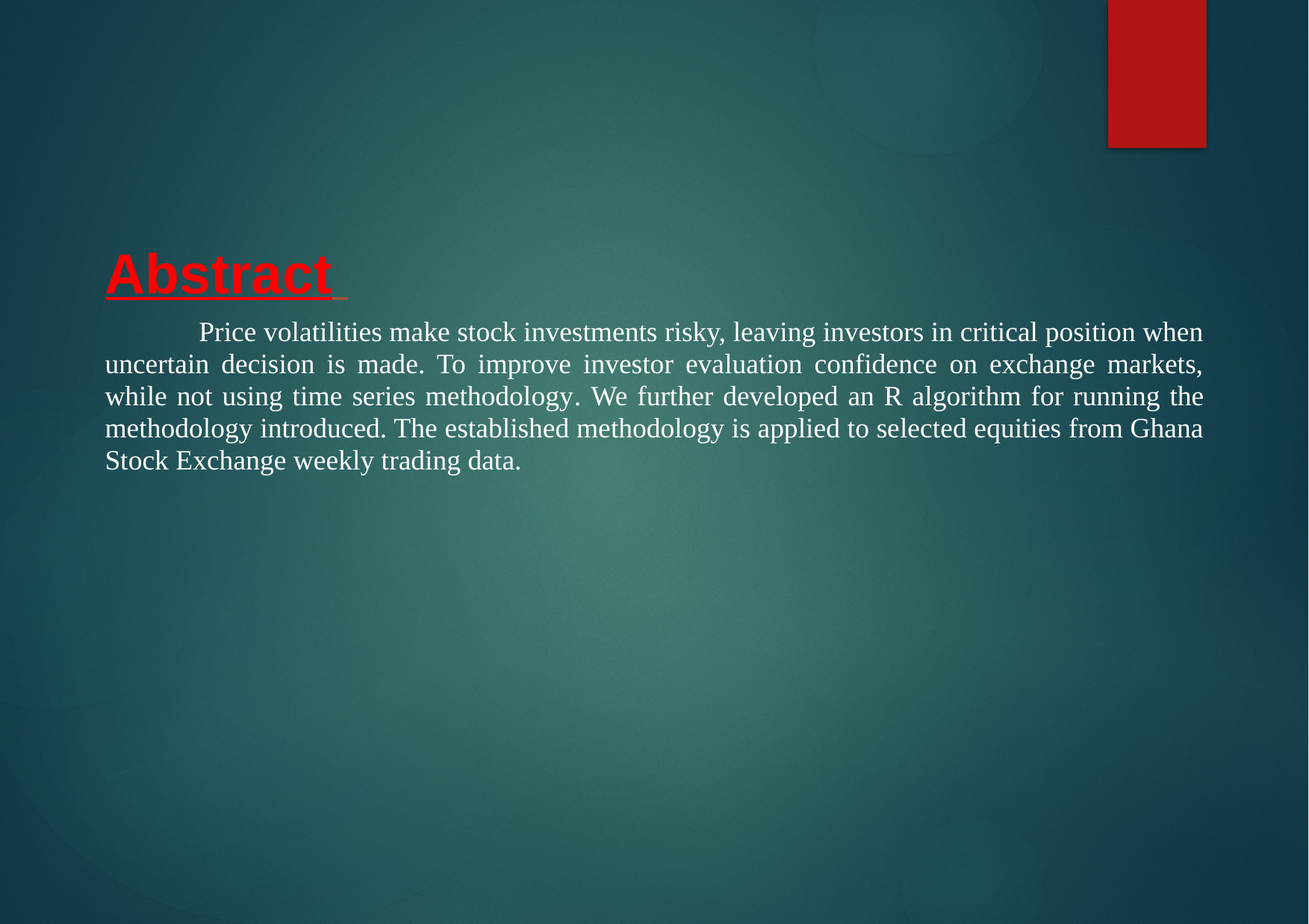

Abstract
             Price volatilities make stock investments risky, leaving investors in critical position when uncertain decision is made. To improve investor evaluation confidence on exchange markets, while not using time series methodology. We further developed an R algorithm for running the methodology introduced. The established methodology is applied to selected equities from Ghana Stock Exchange weekly trading data.